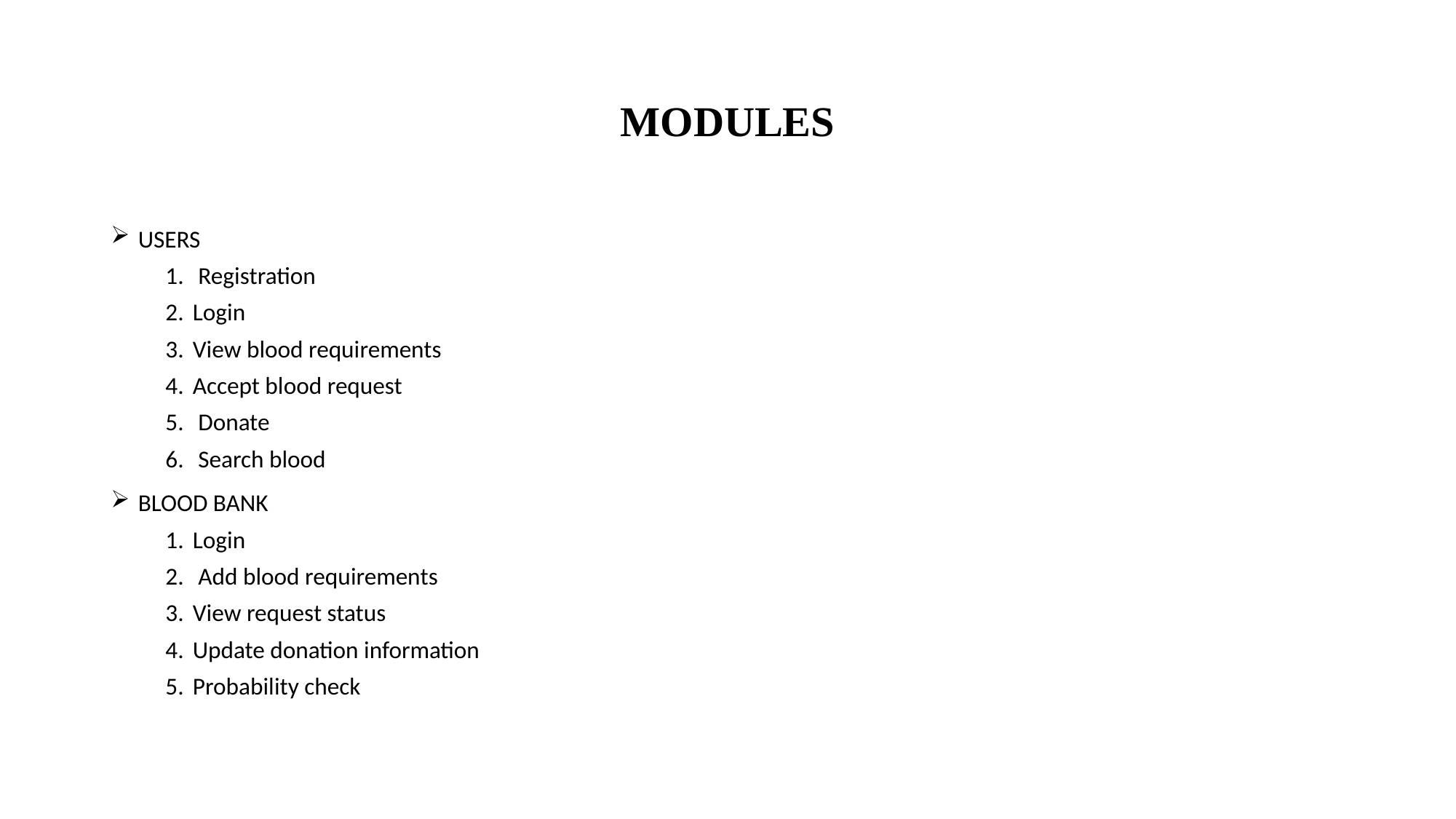

# MODULES
USERS
 Registration
Login
View blood requirements
Accept blood request
 Donate
 Search blood
BLOOD BANK
Login
 Add blood requirements
View request status
Update donation information
Probability check